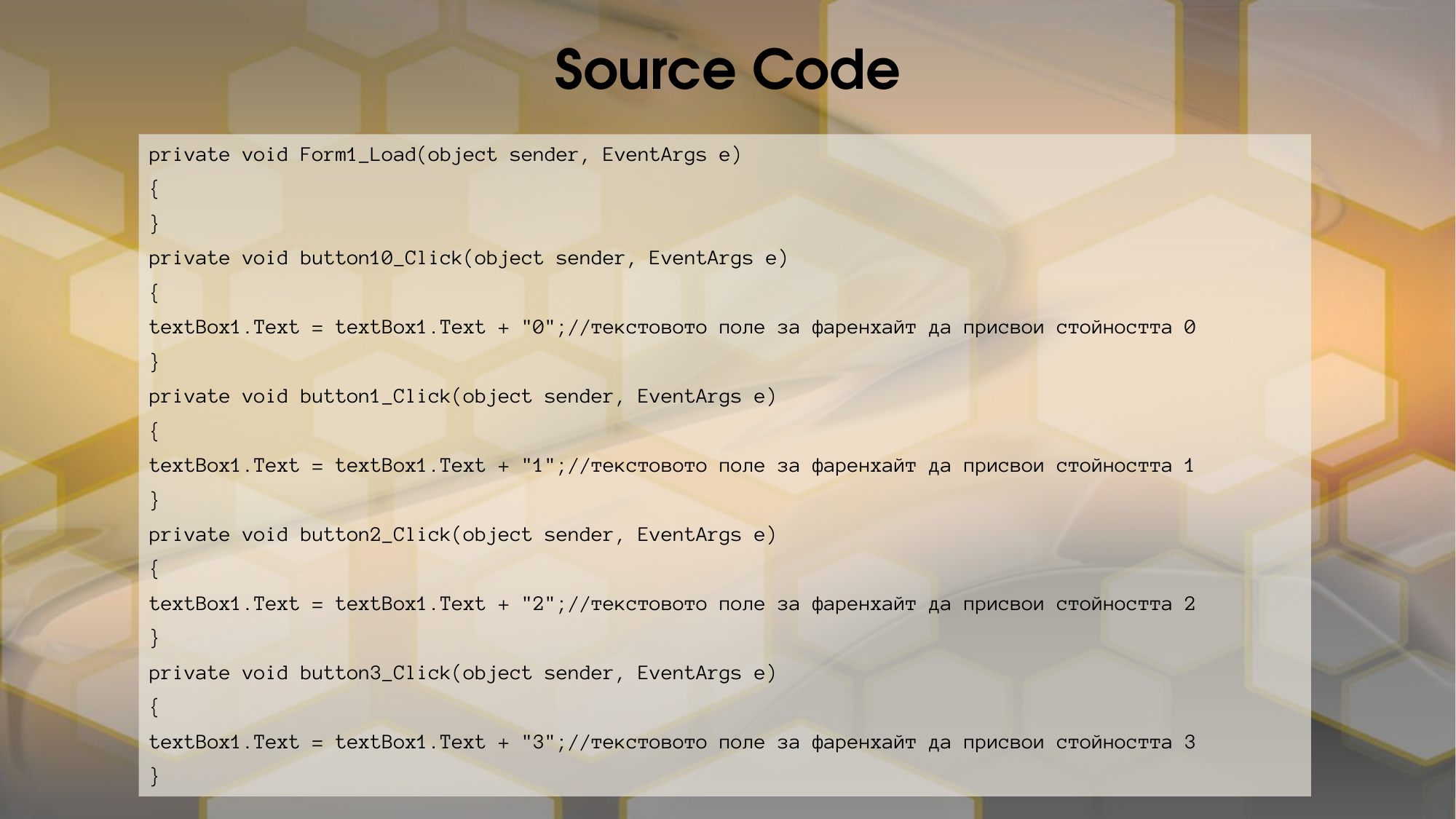

# Source Code
private void Form1_Load(object sender, EventArgs e)
{
}
private void button10_Click(object sender, EventArgs e)
{
textBox1.Text = textBox1.Text + "0";//текстовото поле за фаренхайт да присвои стойността 0
}
private void button1_Click(object sender, EventArgs e)
{
textBox1.Text = textBox1.Text + "1";//текстовото поле за фаренхайт да присвои стойността 1
}
private void button2_Click(object sender, EventArgs e)
{
textBox1.Text = textBox1.Text + "2";//текстовото поле за фаренхайт да присвои стойността 2
}
private void button3_Click(object sender, EventArgs e)
{
textBox1.Text = textBox1.Text + "3";//текстовото поле за фаренхайт да присвои стойността 3
}